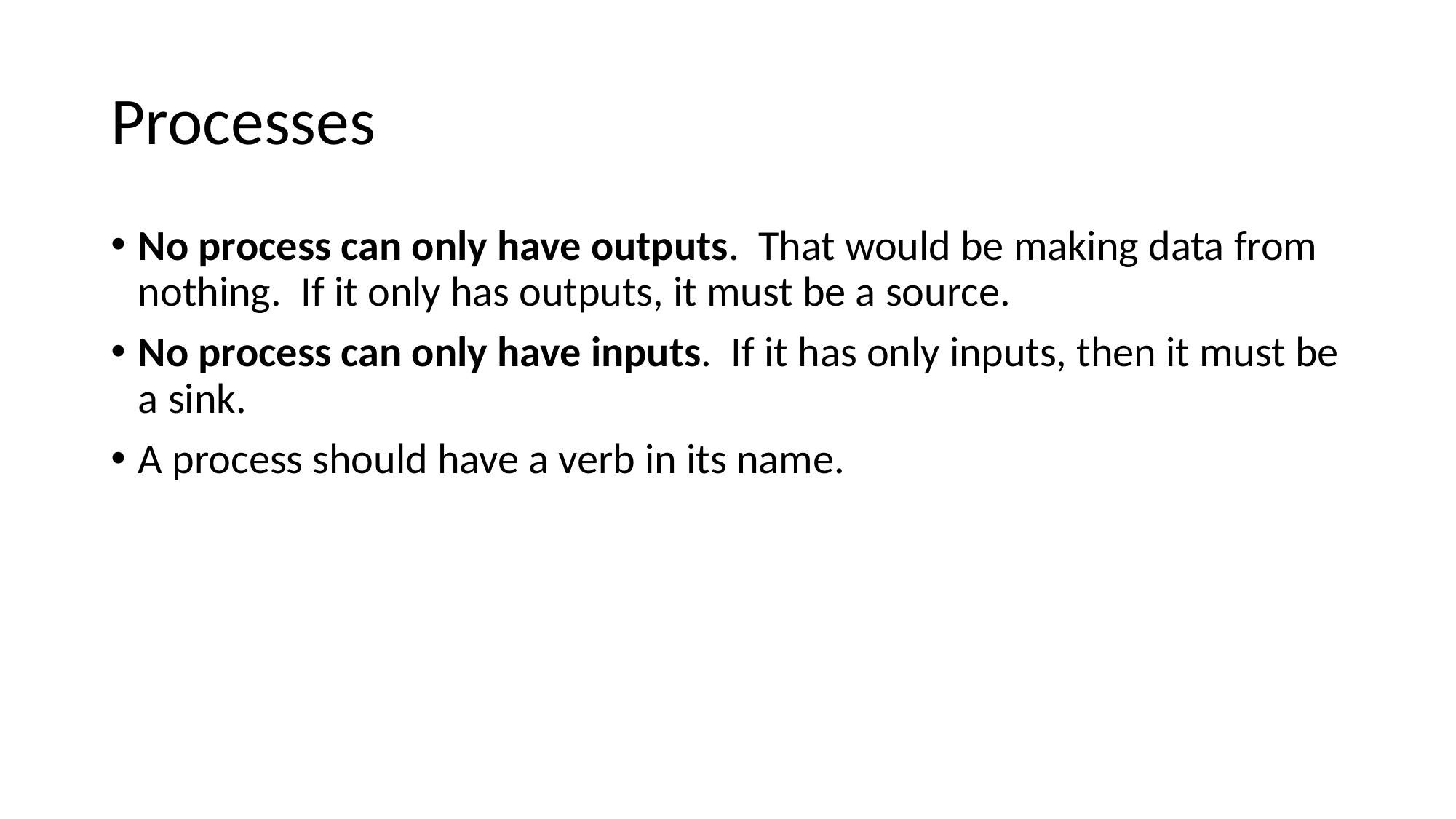

# Processes
No process can only have outputs.  That would be making data from nothing.  If it only has outputs, it must be a source.
No process can only have inputs.  If it has only inputs, then it must be a sink.
A process should have a verb in its name.